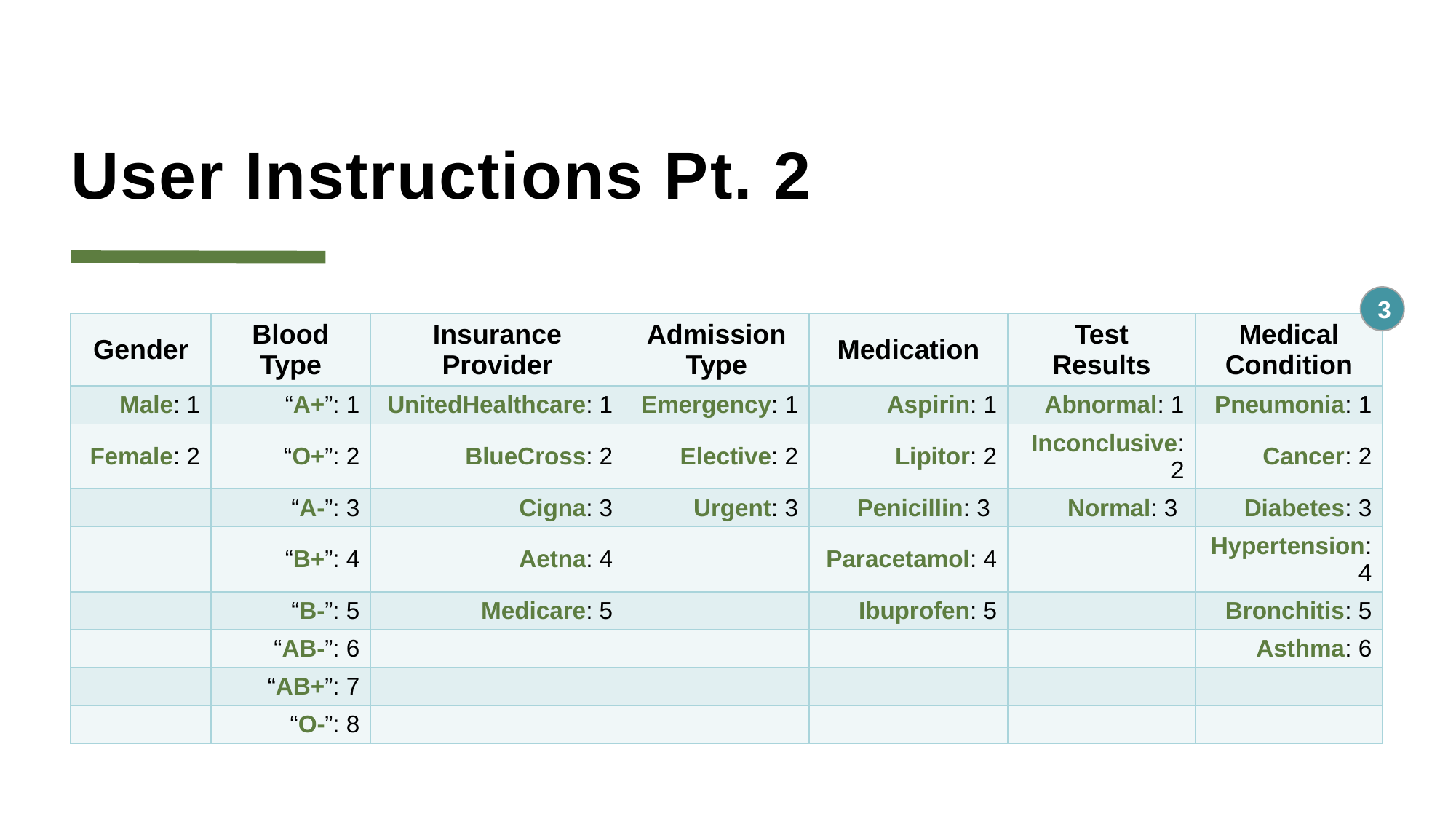

# User Instructions Pt. 2
3
| Gender | Blood Type | Insurance Provider | Admission Type | Medication | Test Results | Medical Condition |
| --- | --- | --- | --- | --- | --- | --- |
| Male: 1 | “A+”: 1 | UnitedHealthcare: 1 | Emergency: 1 | Aspirin: 1 | Abnormal: 1 | Pneumonia: 1 |
| Female: 2 | “O+”: 2 | BlueCross: 2 | Elective: 2 | Lipitor: 2 | Inconclusive: 2 | Cancer: 2 |
|  | “A-”: 3 | Cigna: 3 | Urgent: 3 | Penicillin: 3 | Normal: 3 | Diabetes: 3 |
|  | “B+”: 4 | Aetna: 4 |  | Paracetamol: 4 |  | Hypertension: 4 |
|  | “B-”: 5 | Medicare: 5 |  | Ibuprofen: 5 |  | Bronchitis: 5 |
|  | “AB-”: 6 |  |  |  |  | Asthma: 6 |
|  | “AB+”: 7 |  |  |  |  |  |
|  | “O-”: 8 |  |  |  |  |  |